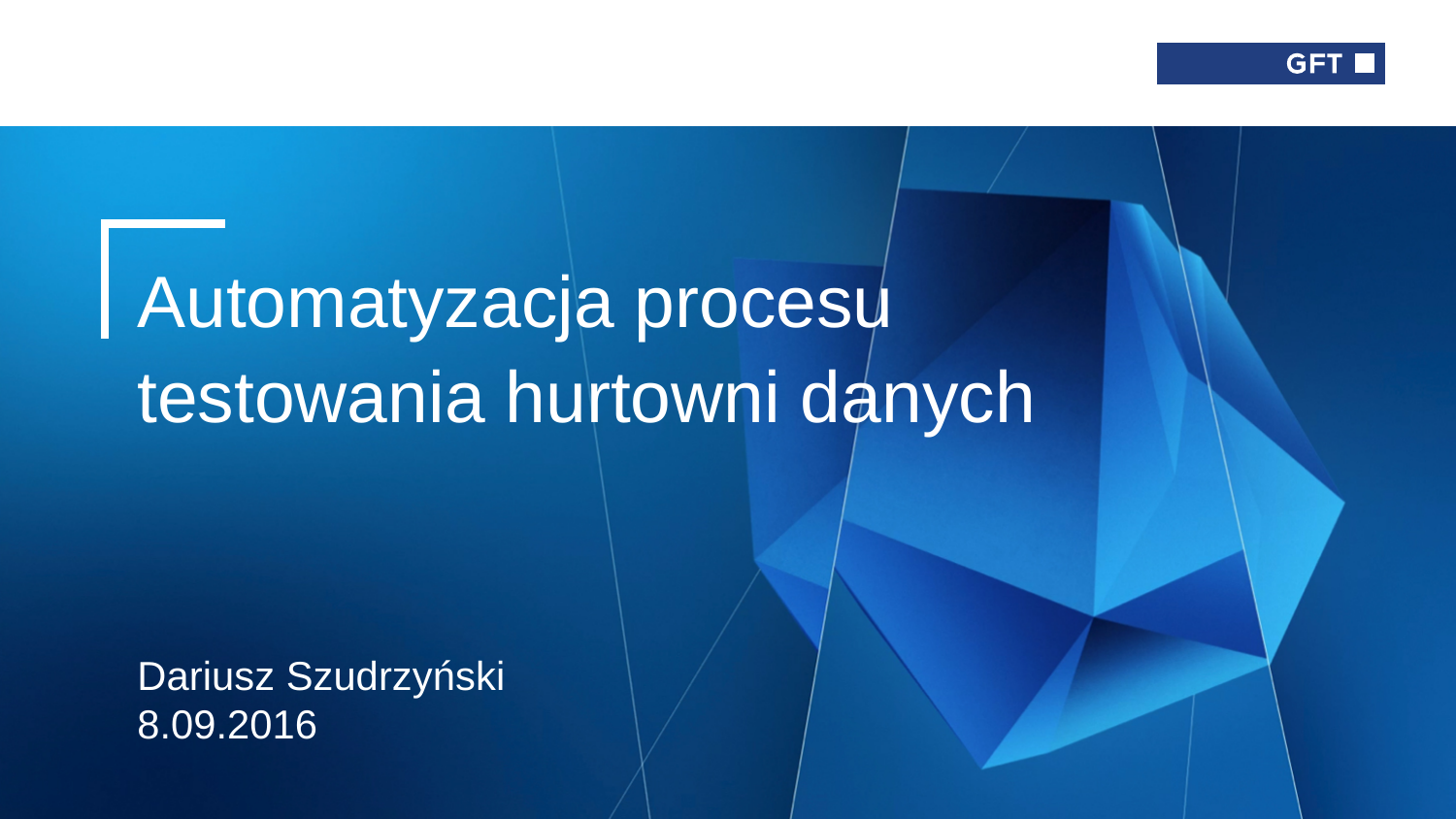

# Automatyzacja procesu testowania hurtowni danych
Dariusz Szudrzyński
8.09.2016